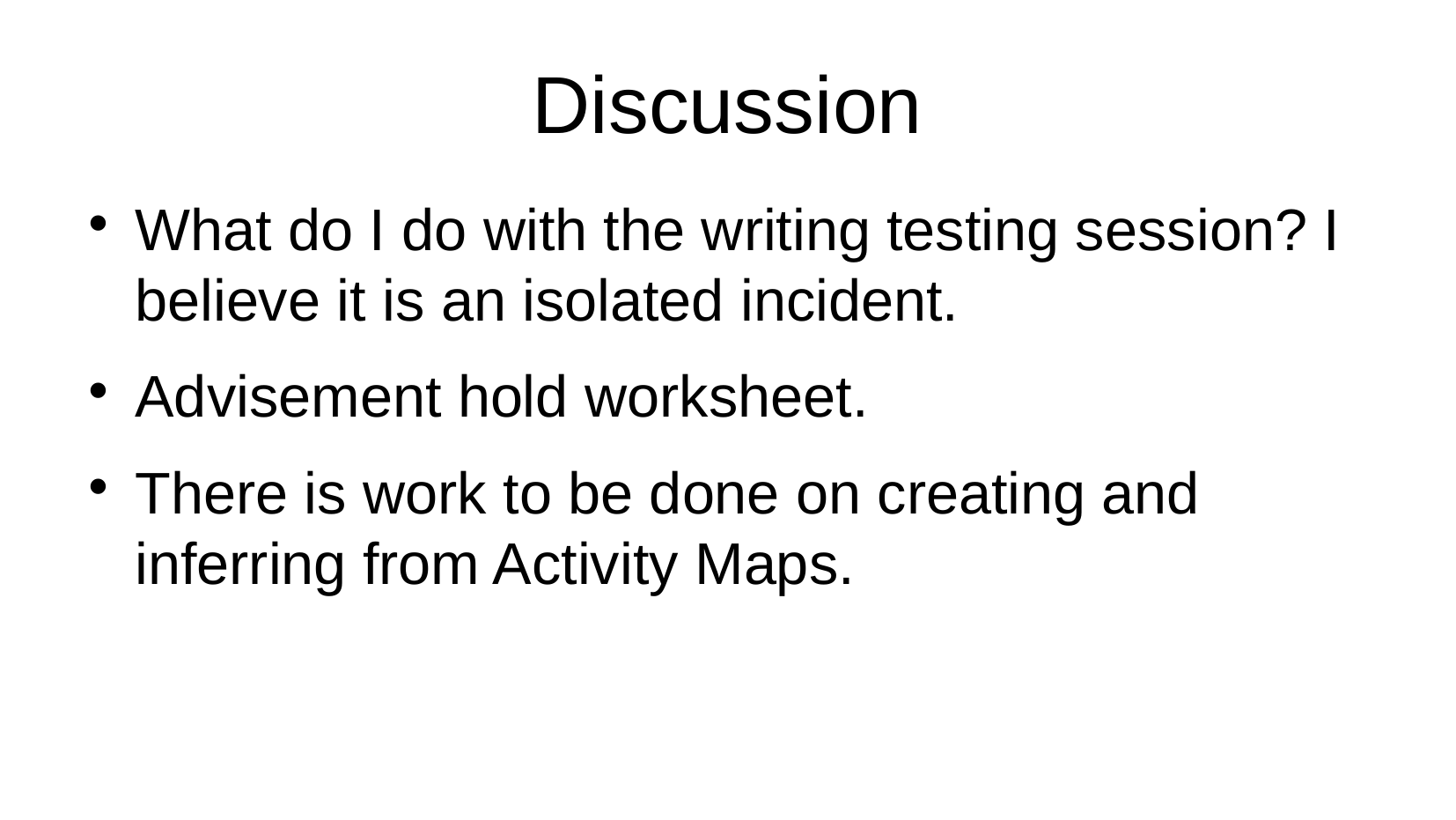

Discussion
What do I do with the writing testing session? I believe it is an isolated incident.
Advisement hold worksheet.
There is work to be done on creating and inferring from Activity Maps.